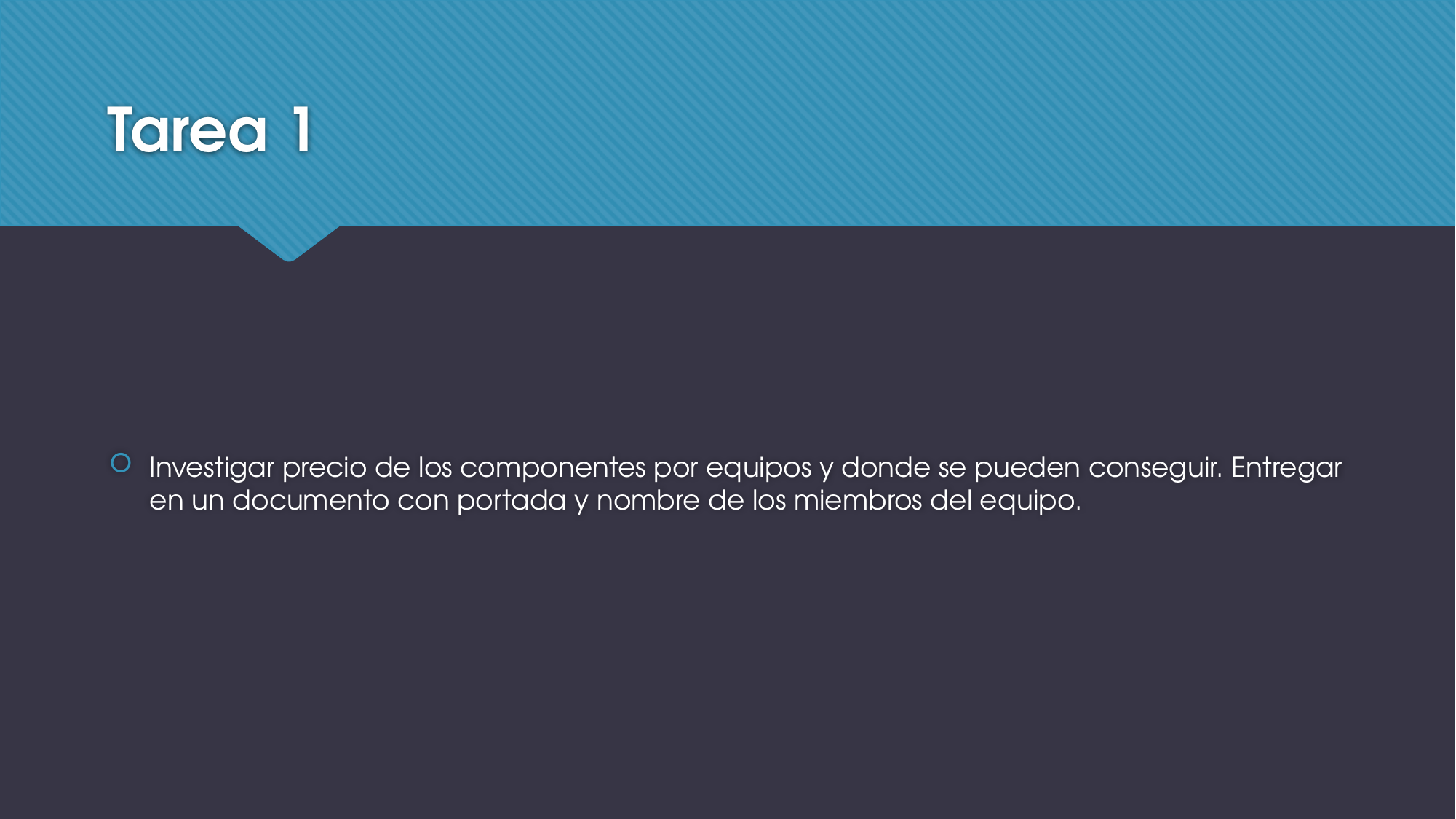

# Tarea 1
Investigar precio de los componentes por equipos y donde se pueden conseguir. Entregar en un documento con portada y nombre de los miembros del equipo.